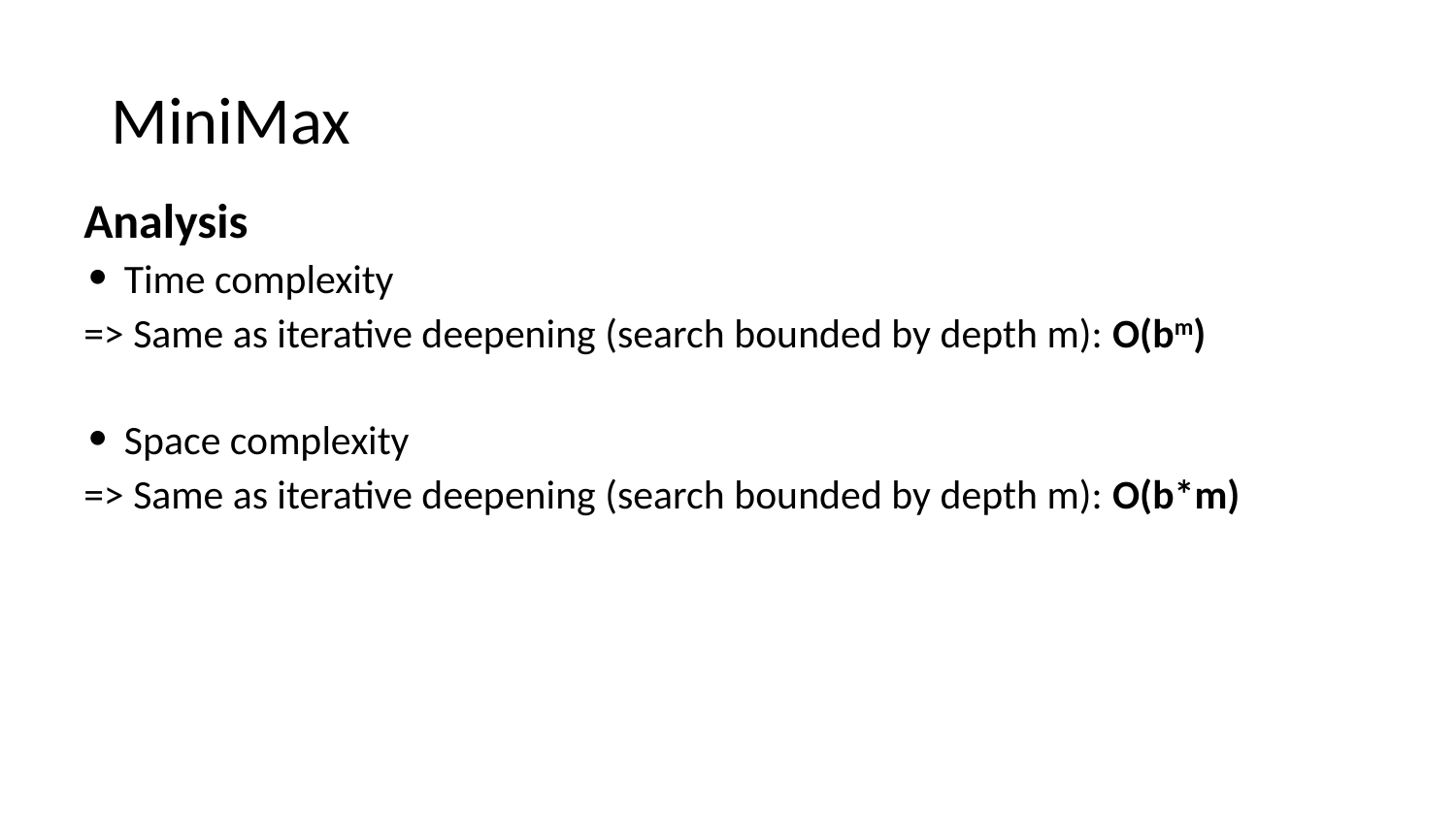

# MiniMax
Analysis
Time complexity
=> Same as iterative deepening (search bounded by depth m): O(bm)

Space complexity
=> Same as iterative deepening (search bounded by depth m): O(b*m)